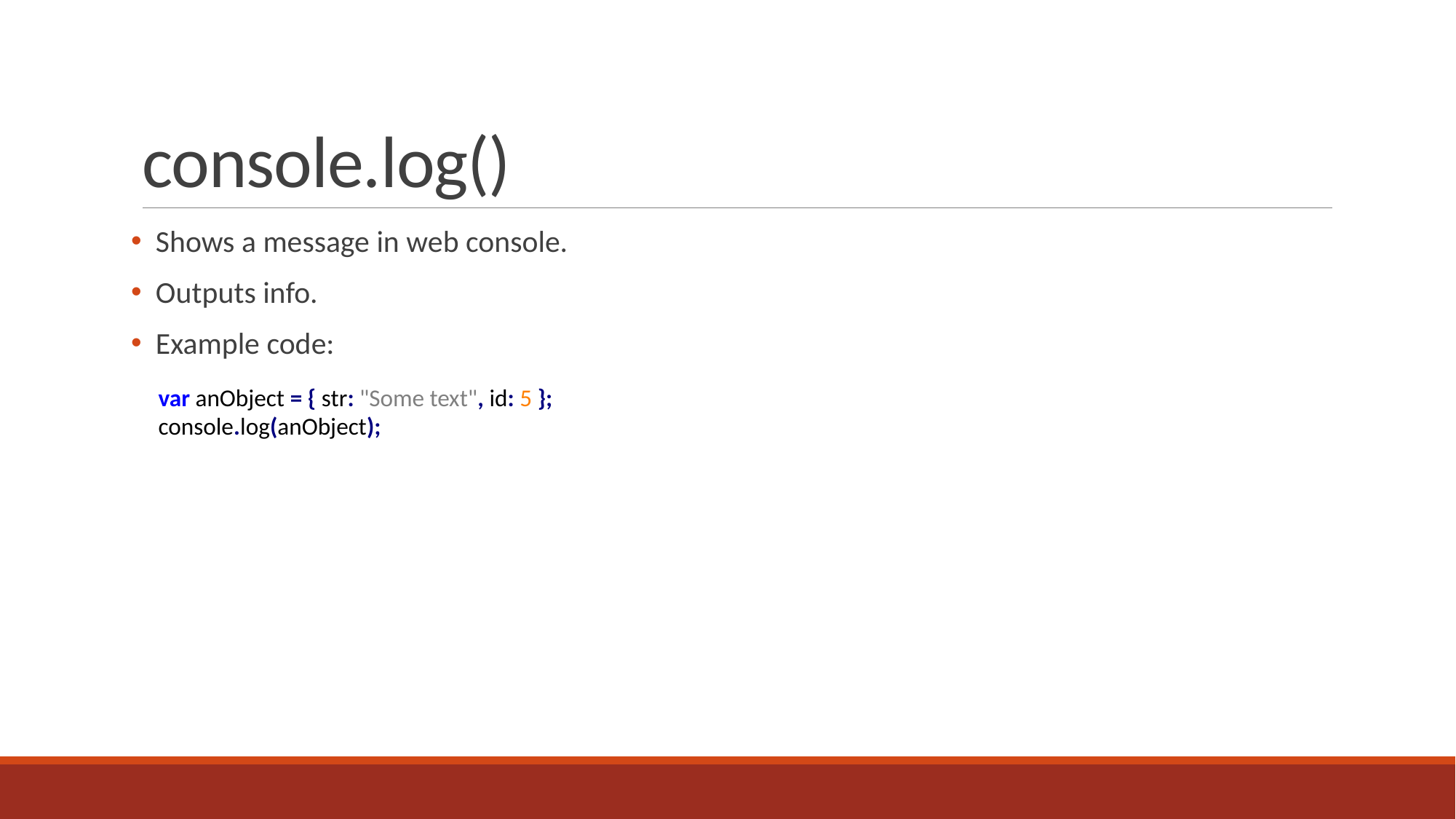

# console.log()
  Shows a message in web console.
  Outputs info.
  Example code:

var anObject = { str: "Some text", id: 5 };
console.log(anObject);